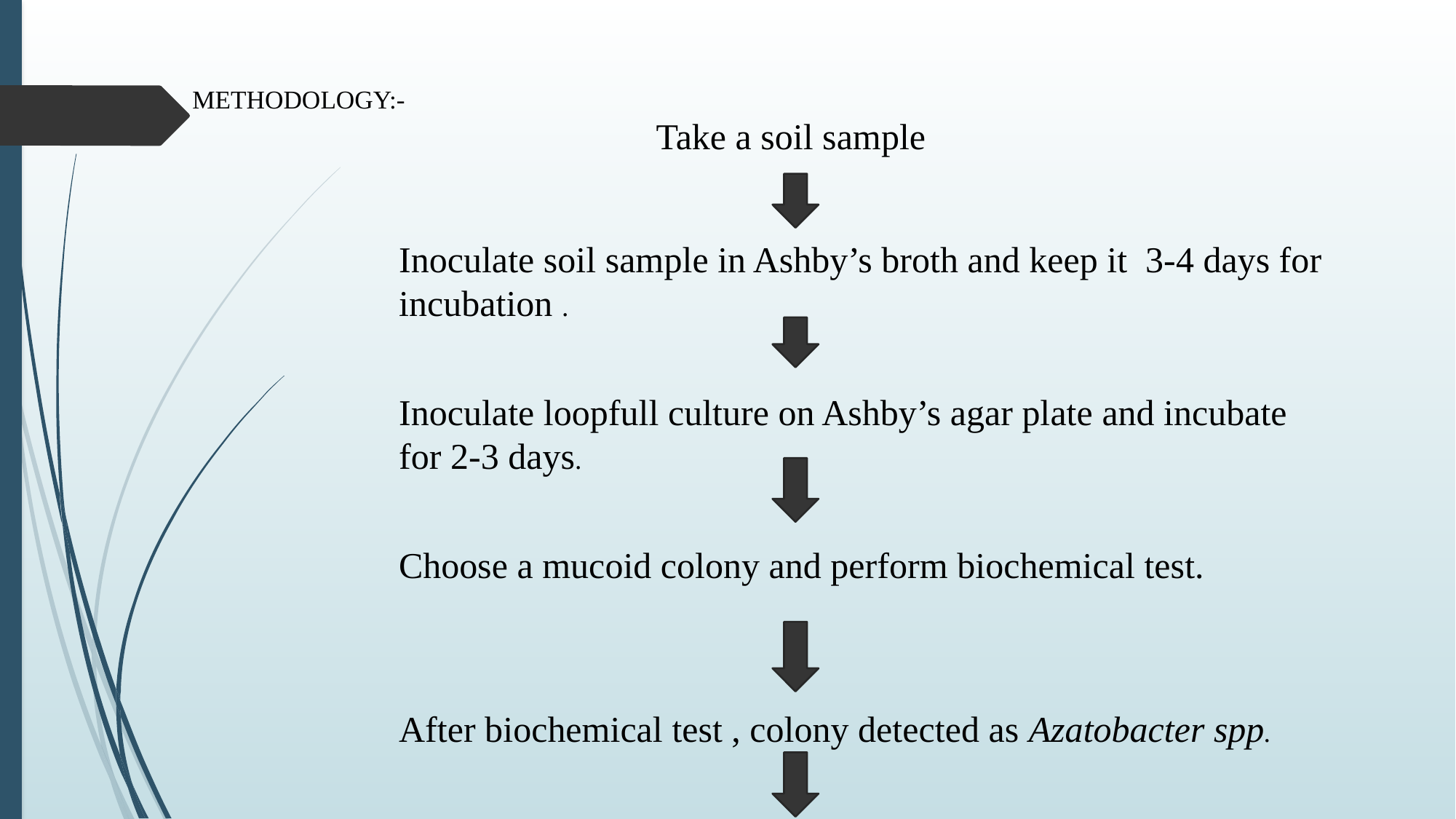

# METHODOLOGY:-
Take a soil sample

Inoculate soil sample in Ashby’s broth and keep it  3-4 days for incubation .

Inoculate loopfull culture on Ashby’s agar plate and incubate for 2-3 days.

Choose a mucoid colony and perform biochemical test.

After biochemical test , colony detected as Azatobacter spp.